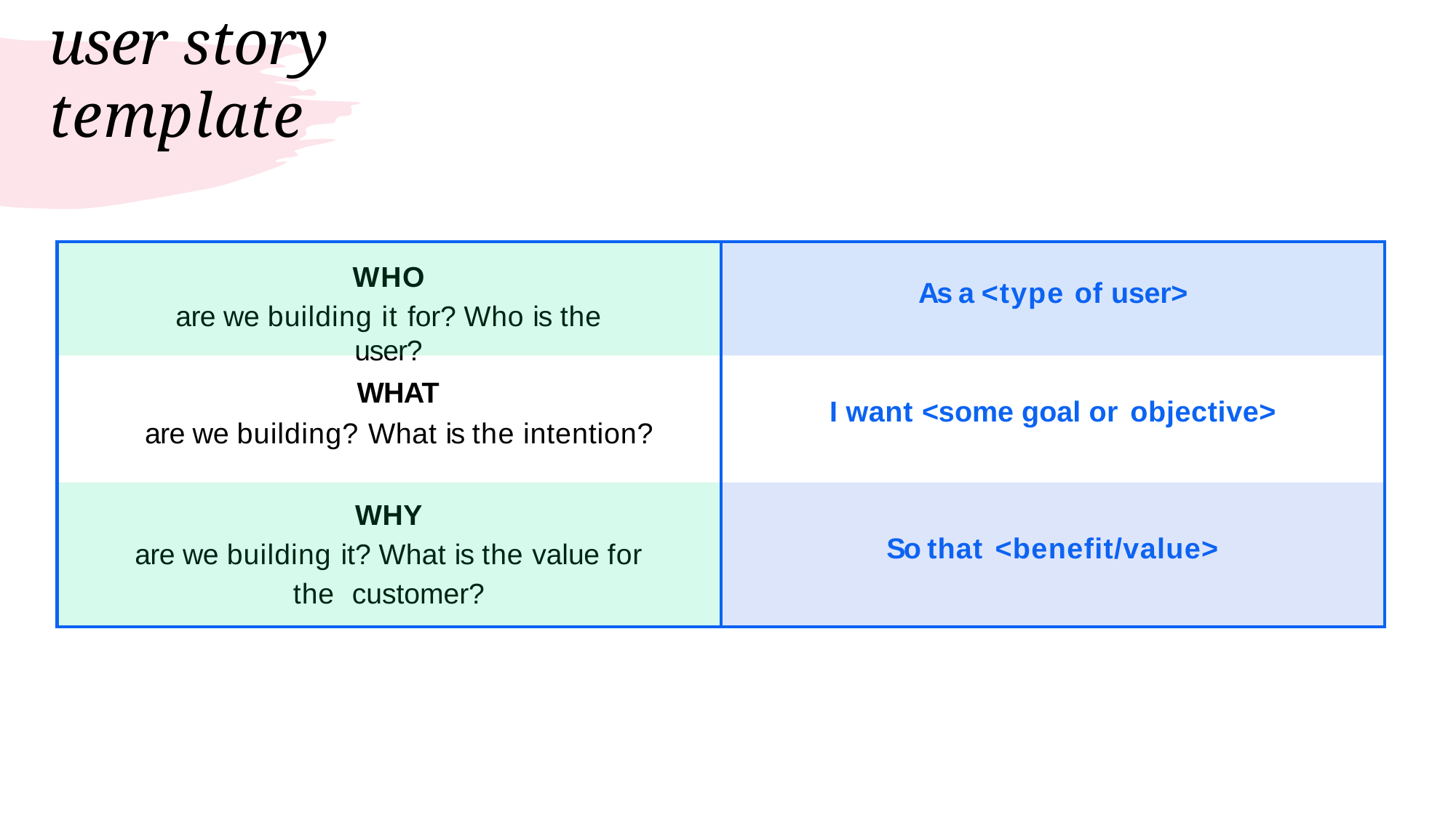

# user story template
|  | As a <type of user> |
| --- | --- |
| WHAT are we building? What is the intention? | I want <some goal or objective> |
|  | So that <benefit/value> |
WHO
are we building it for? Who is the user?
WHY
are we building it? What is the value for the  customer?